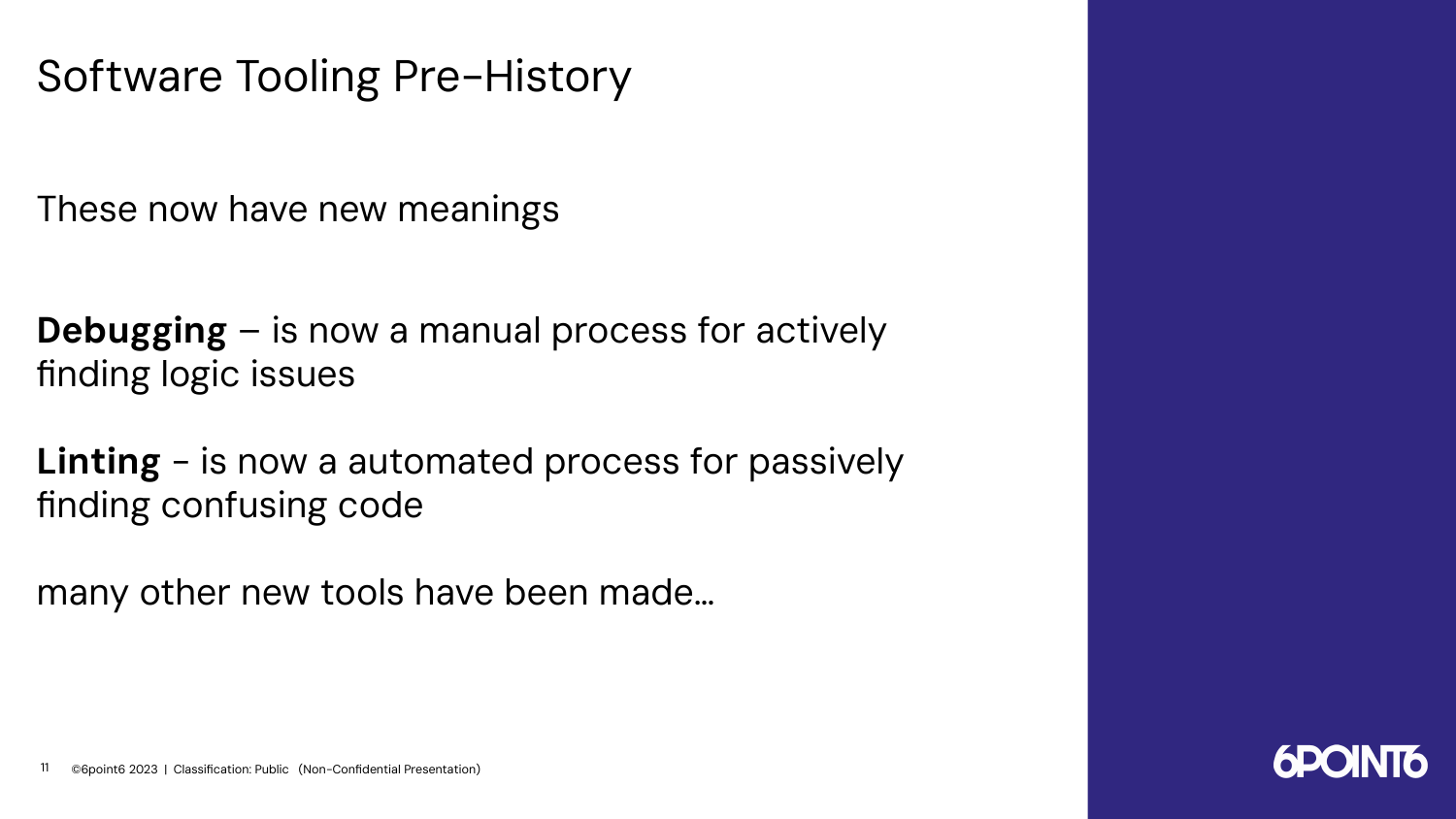

# Software Tooling Pre-History

These now have new meanings

Debugging – is now a manual process for actively finding logic issues

Linting - is now a automated process for passively finding confusing code

many other new tools have been made…